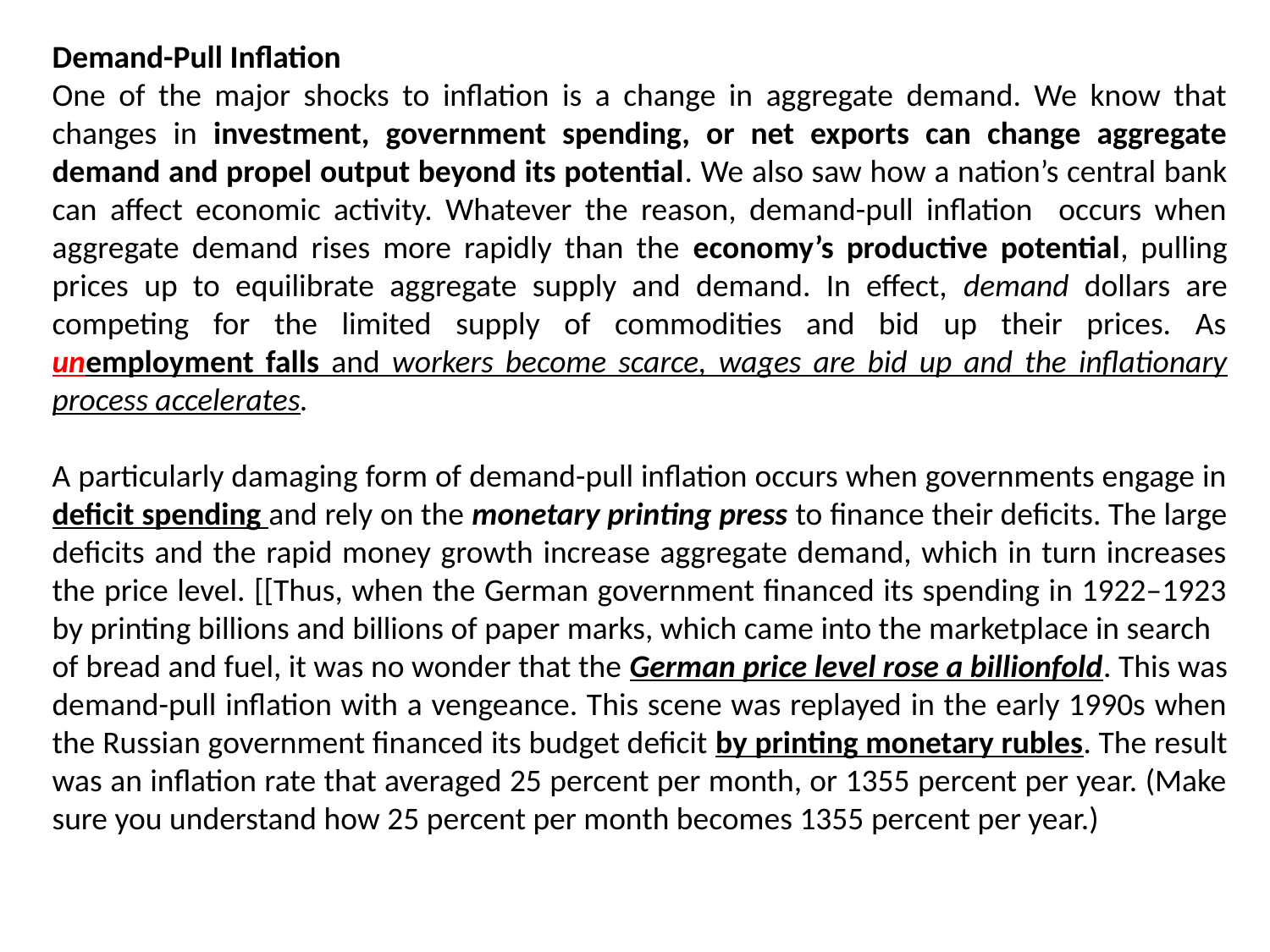

Demand-Pull Inflation
One of the major shocks to inflation is a change in aggregate demand. We know that changes in investment, government spending, or net exports can change aggregate demand and propel output beyond its potential. We also saw how a nation’s central bank can affect economic activity. Whatever the reason, demand-pull inflation  occurs when aggregate demand rises more rapidly than the economy’s productive potential, pulling prices up to equilibrate aggregate supply and demand. In effect, demand dollars are competing for the limited supply of commodities and bid up their prices. As unemployment falls and workers become scarce, wages are bid up and the inflationary process accelerates.

A particularly damaging form of demand-pull inflation occurs when governments engage in deficit spending and rely on the monetary printing press to finance their deficits. The large deficits and the rapid money growth increase aggregate demand, which in turn increases the price level. [[Thus, when the German government financed its spending in 1922–1923 by printing billions and billions of paper marks, which came into the marketplace in search
of bread and fuel, it was no wonder that the German price level rose a billionfold. This was demand-pull inflation with a vengeance. This scene was replayed in the early 1990s when the Russian government financed its budget deficit by printing monetary rubles. The result was an inflation rate that averaged 25 percent per month, or 1355 percent per year. (Make sure you understand how 25 percent per month becomes 1355 percent per year.)